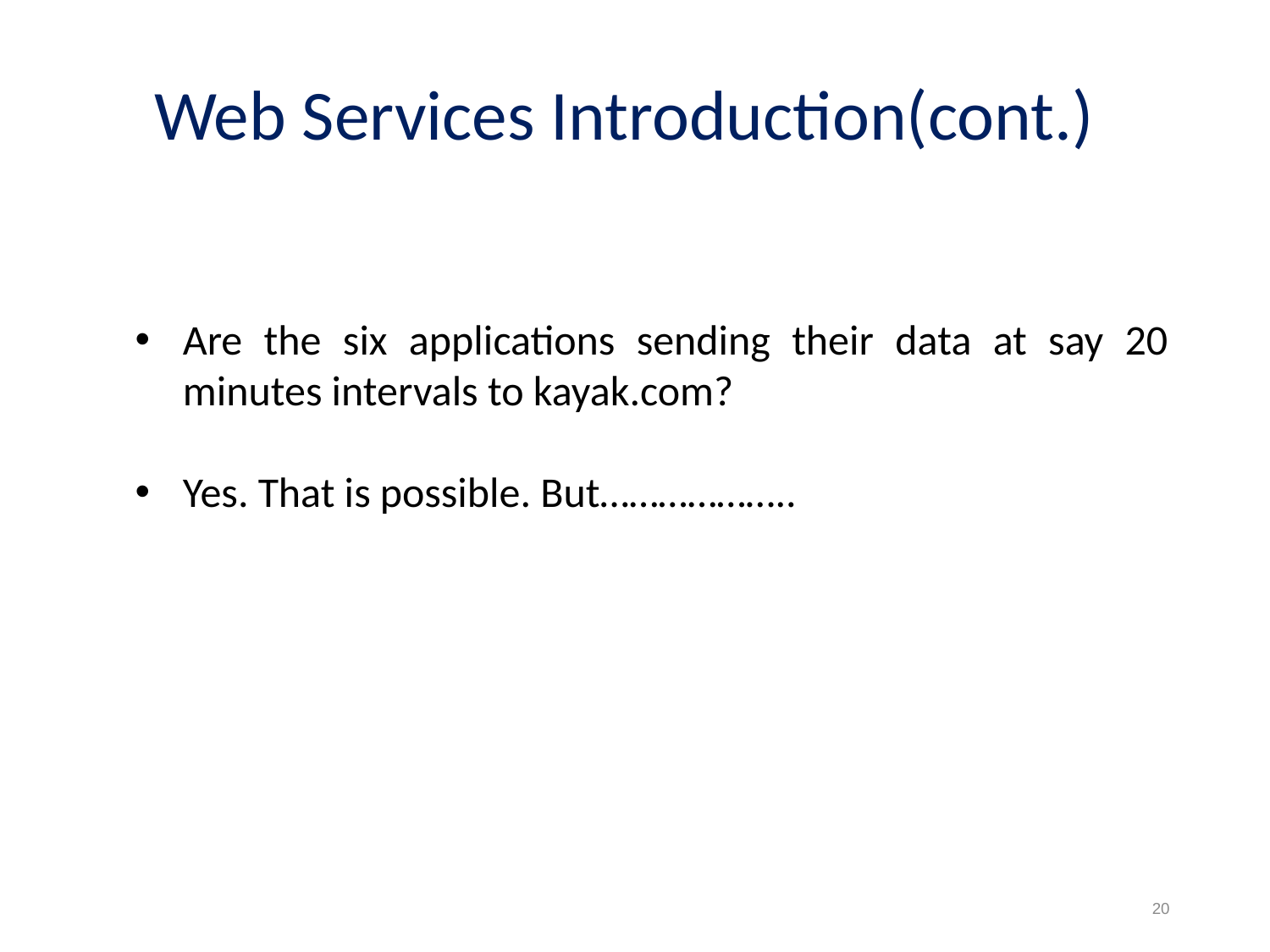

Web Services Introduction(cont.)
Are the six applications sending their data at say 20 minutes intervals to kayak.com?

Yes. That is possible. But………………..
20